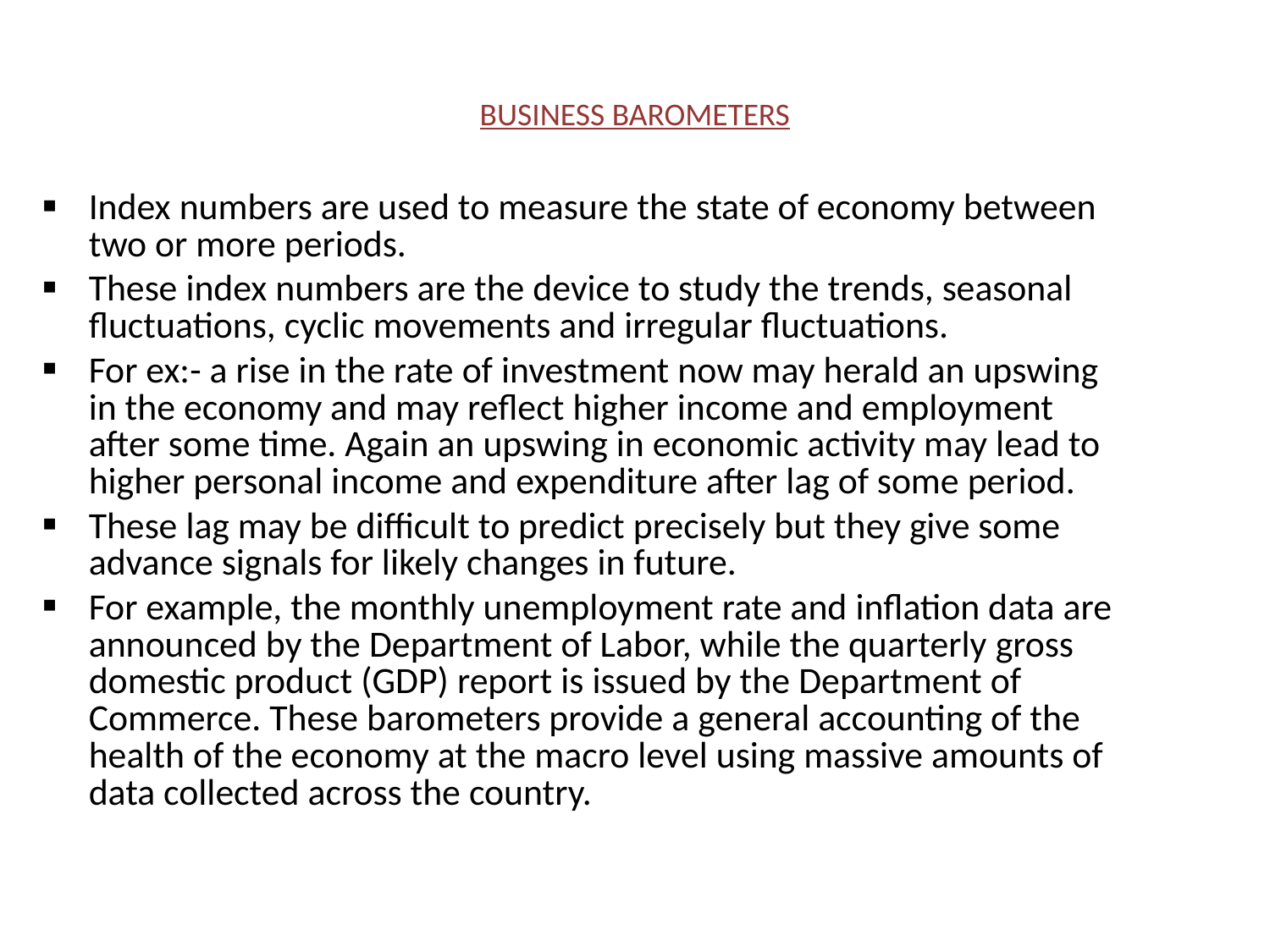

# BUSINESS BAROMETERS
Index numbers are used to measure the state of economy between two or more periods.
These index numbers are the device to study the trends, seasonal fluctuations, cyclic movements and irregular fluctuations.
For ex:- a rise in the rate of investment now may herald an upswing in the economy and may reflect higher income and employment after some time. Again an upswing in economic activity may lead to higher personal income and expenditure after lag of some period.
These lag may be difficult to predict precisely but they give some advance signals for likely changes in future.
For example, the monthly unemployment rate and inflation data are announced by the Department of Labor, while the quarterly gross domestic product (GDP) report is issued by the Department of Commerce. These barometers provide a general accounting of the health of the economy at the macro level using massive amounts of data collected across the country.